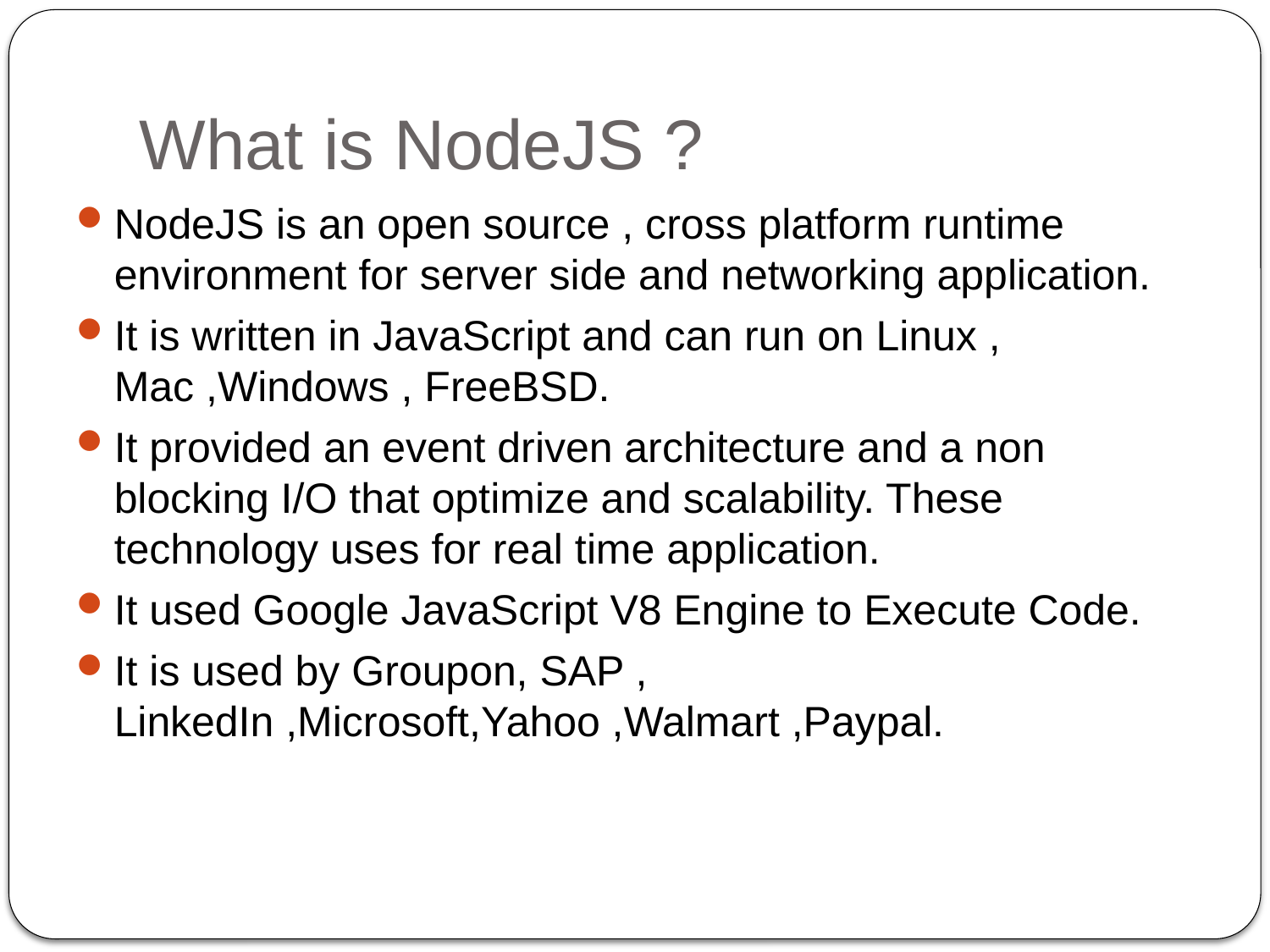

# What is NodeJS ?
NodeJS is an open source , cross platform runtime environment for server side and networking application.
It is written in JavaScript and can run on Linux , Mac ,Windows , FreeBSD.
It provided an event driven architecture and a non blocking I/O that optimize and scalability. These technology uses for real time application.
It used Google JavaScript V8 Engine to Execute Code.
It is used by Groupon, SAP , LinkedIn ,Microsoft,Yahoo ,Walmart ,Paypal.